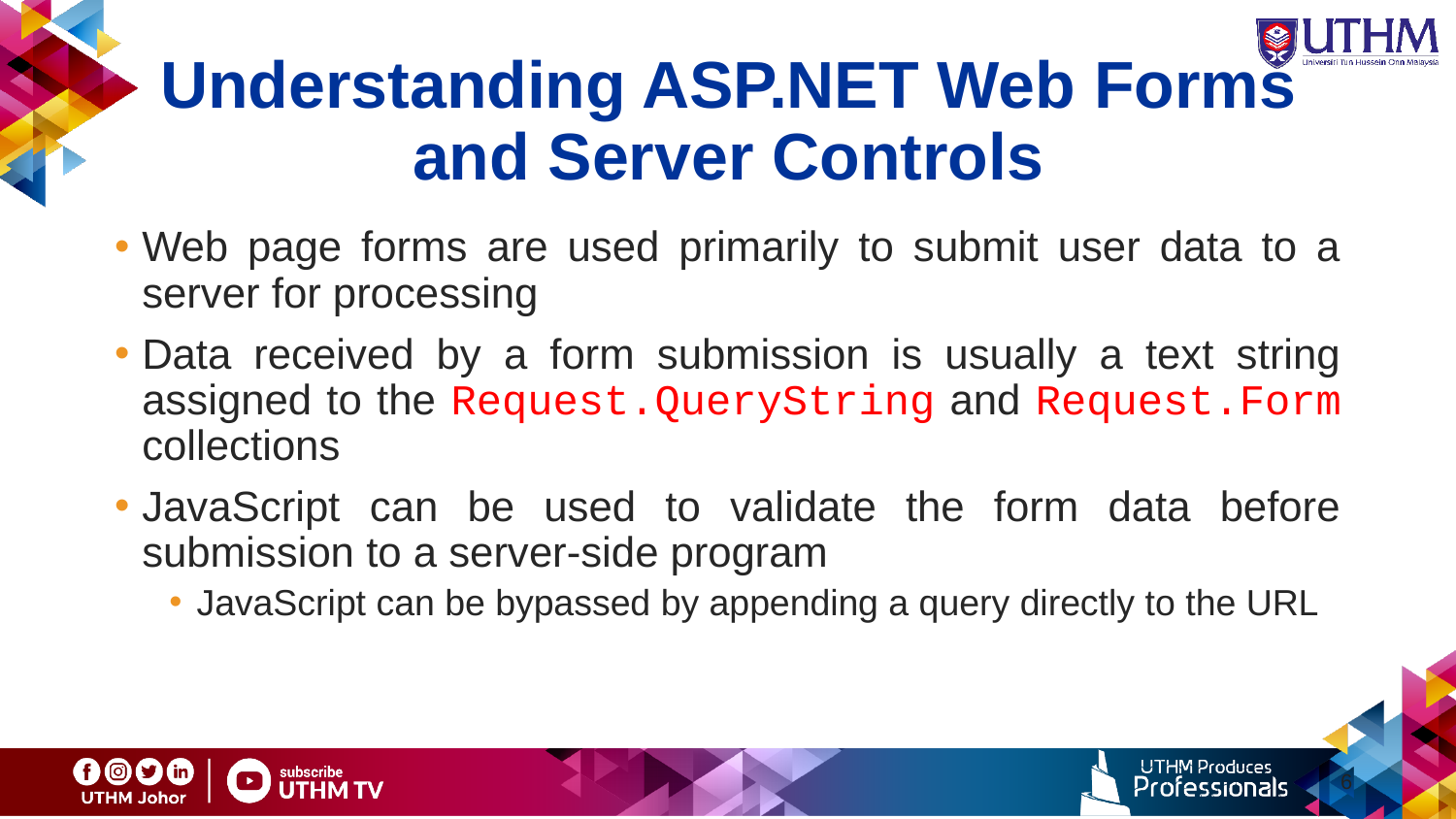

# Understanding ASP.NET Web Forms and Server Controls
Web page forms are used primarily to submit user data to a server for processing
Data received by a form submission is usually a text string assigned to the Request.QueryString and Request.Form collections
JavaScript can be used to validate the form data before submission to a server-side program
JavaScript can be bypassed by appending a query directly to the URL

6